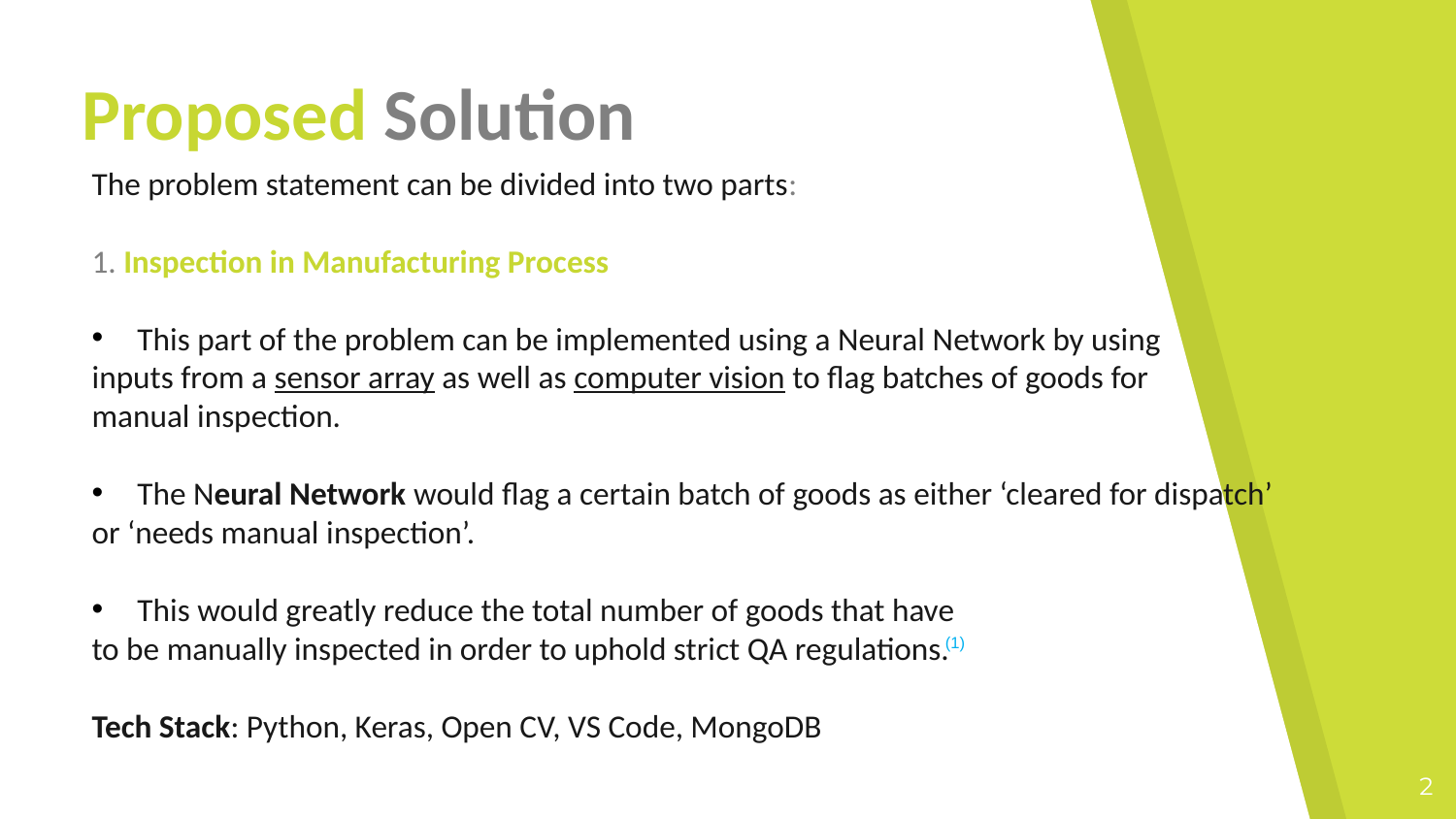

Proposed Solution
The problem statement can be divided into two parts:

1. Inspection in Manufacturing Process

This part of the problem can be implemented using a Neural Network by using
inputs from a sensor array as well as computer vision to flag batches of goods for
manual inspection.

The Neural Network would flag a certain batch of goods as either ‘cleared for dispatch’
or ‘needs manual inspection’.

This would greatly reduce the total number of goods that have
to be manually inspected in order to uphold strict QA regulations.

Tech Stack: Python, Keras, Open CV, VS Code, MongoDB

(1)
2